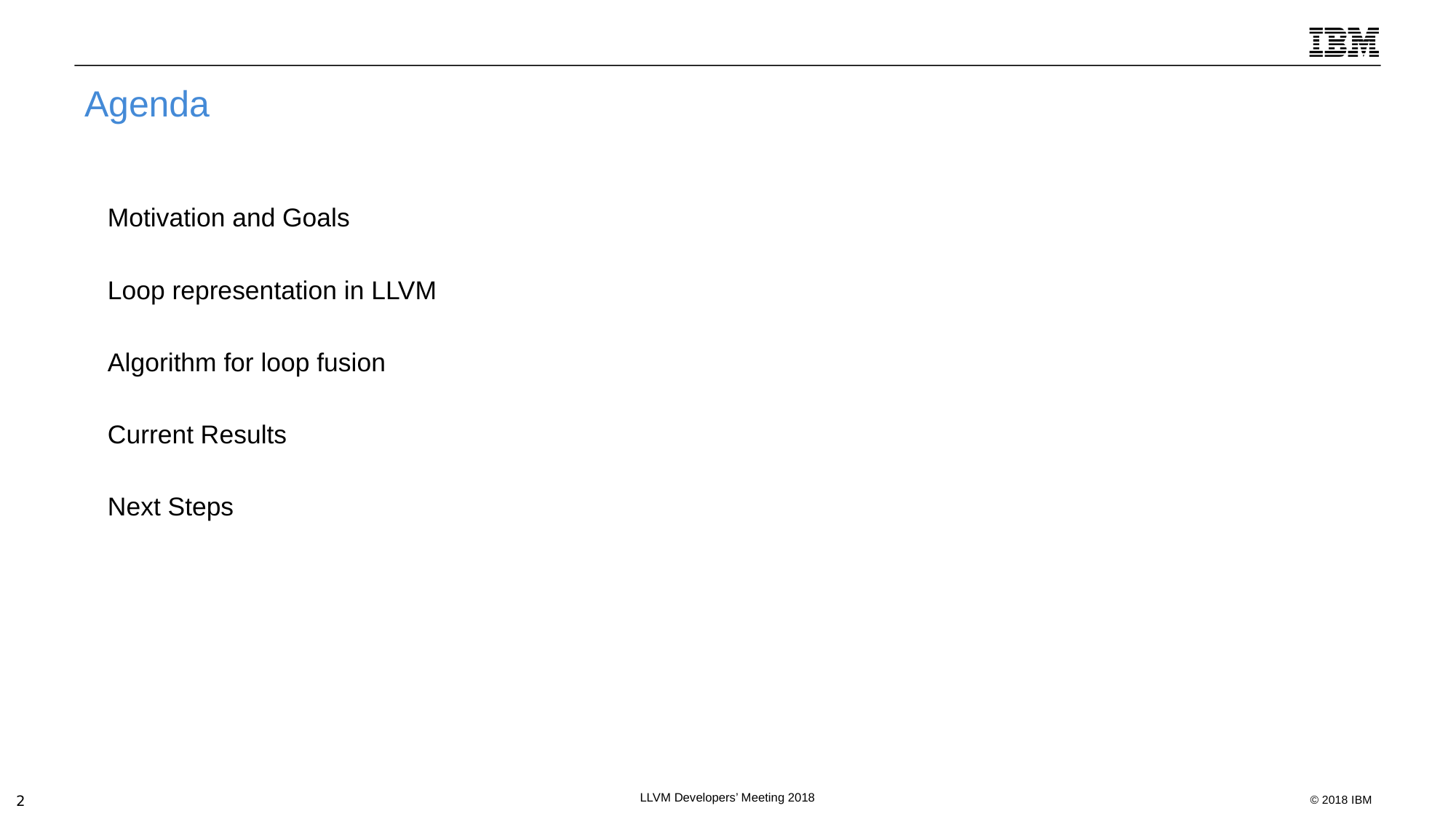

# Agenda
Motivation and Goals

Loop representation in LLVM

Algorithm for loop fusion

Current Results

Next Steps
LLVM Developers’ Meeting 2018